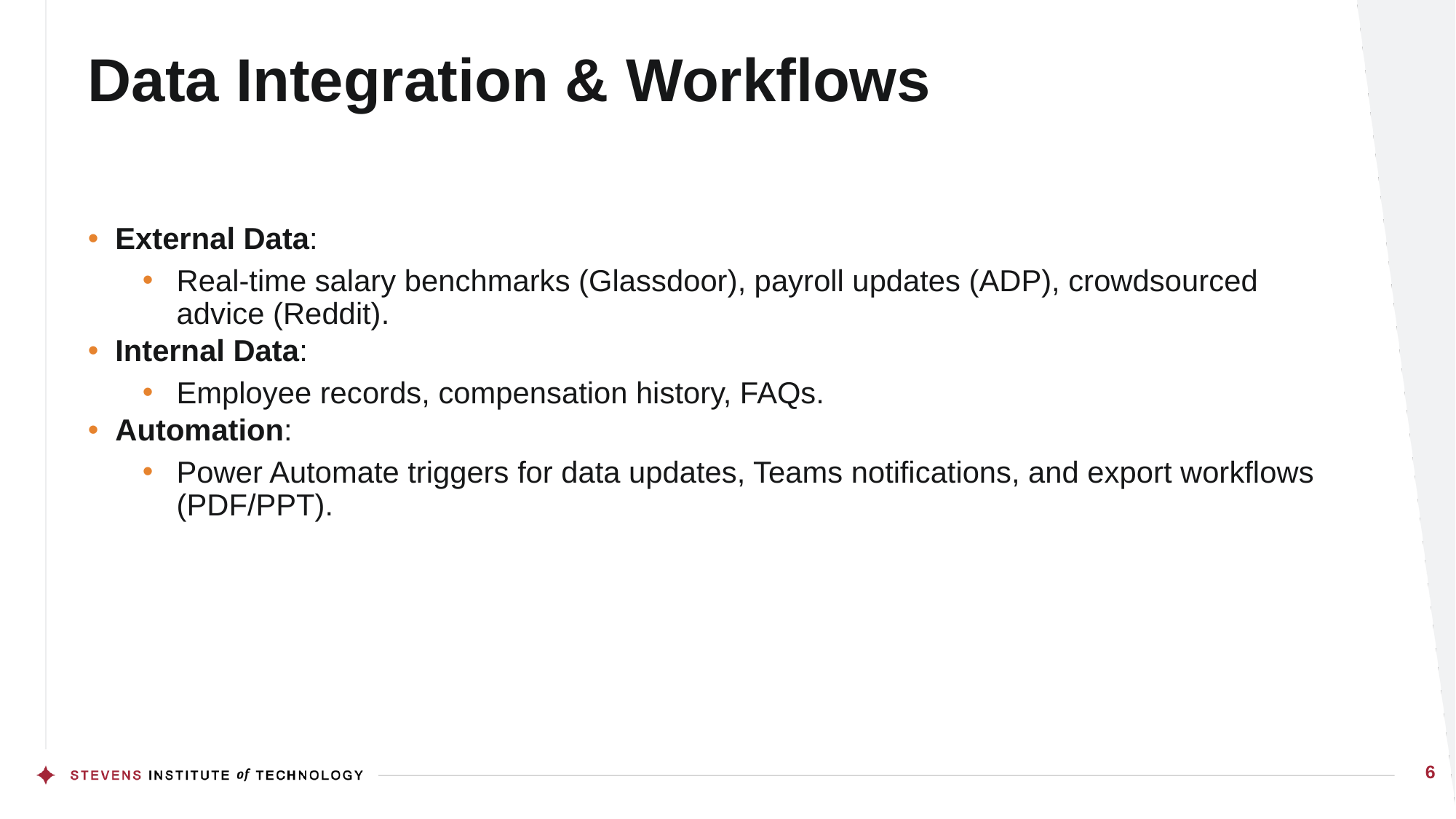

# Data Integration & Workflows
External Data:
Real-time salary benchmarks (Glassdoor), payroll updates (ADP), crowdsourced advice (Reddit).
Internal Data:
Employee records, compensation history, FAQs.
Automation:
Power Automate triggers for data updates, Teams notifications, and export workflows (PDF/PPT).

6